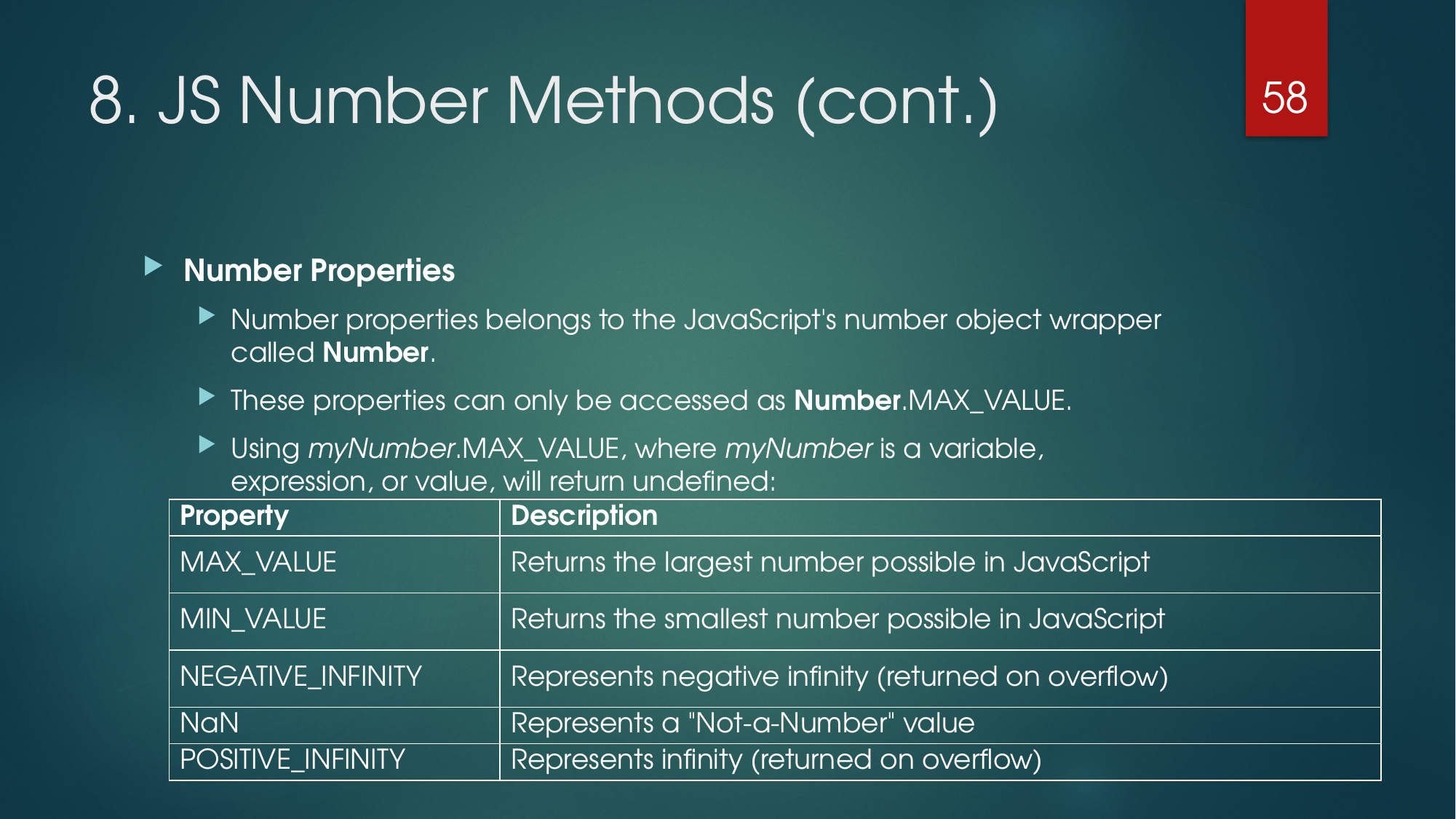

58
# 8. JS Number Methods (cont.)
Number Properties
Number properties belongs to the JavaScript's number object wrapper called Number.
These properties can only be accessed as Number.MAX_VALUE.
Using myNumber.MAX_VALUE, where myNumber is a variable, expression, or value, will return undefined:

| Property | Description |
| --- | --- |
| MAX\_VALUE | Returns the largest number possible in JavaScript |
| MIN\_VALUE | Returns the smallest number possible in JavaScript |
| NEGATIVE\_INFINITY | Represents negative infinity (returned on overflow) |
| NaN | Represents a "Not-a-Number" value |
| POSITIVE\_INFINITY | Represents infinity (returned on overflow) |